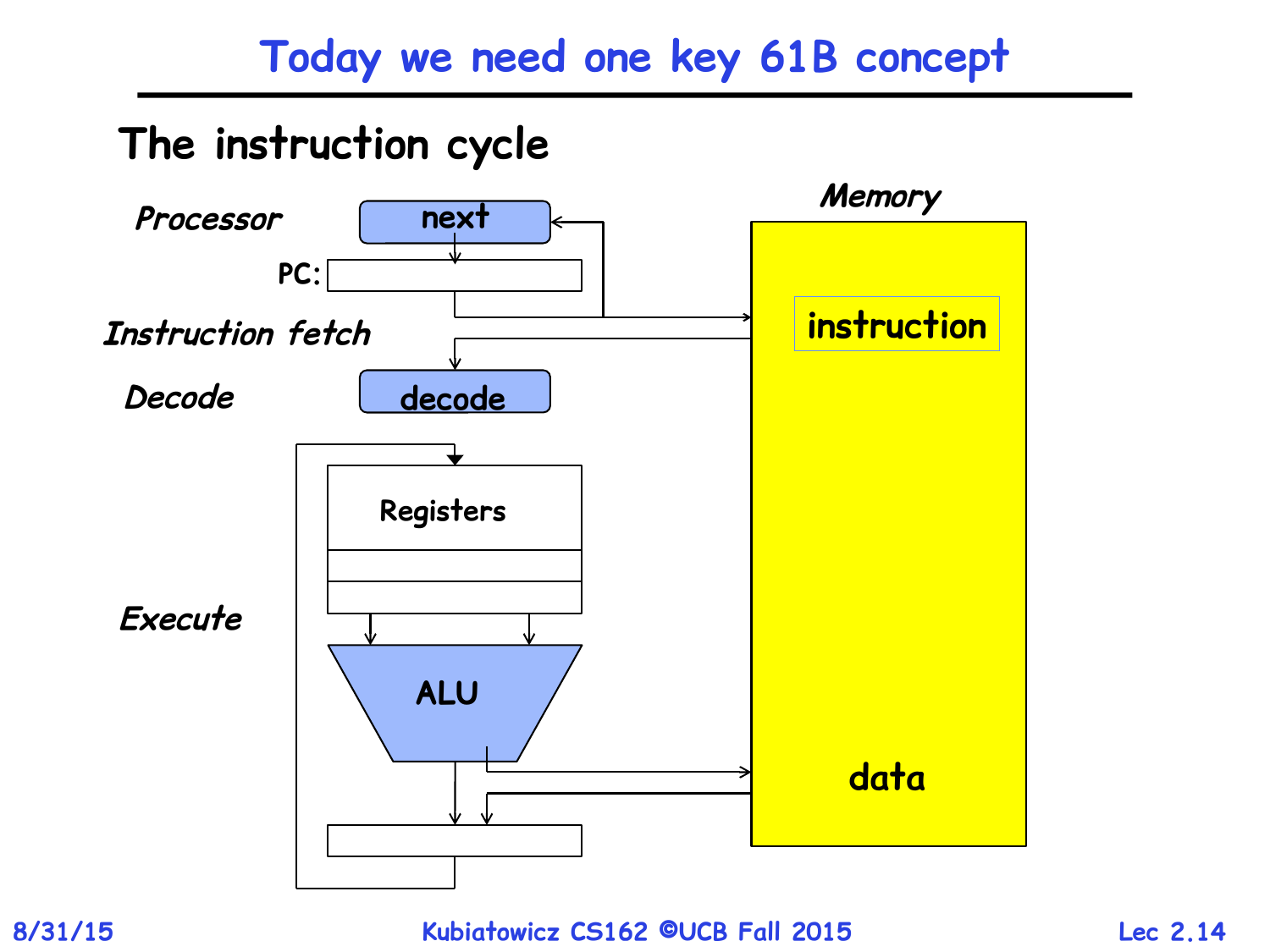

# Today we need one key 61B concept
The instruction cycle
Memory
next
Processor

PC:

instruction
Instruction fetch
Decode

decode

Registers

Execute

ALU
data